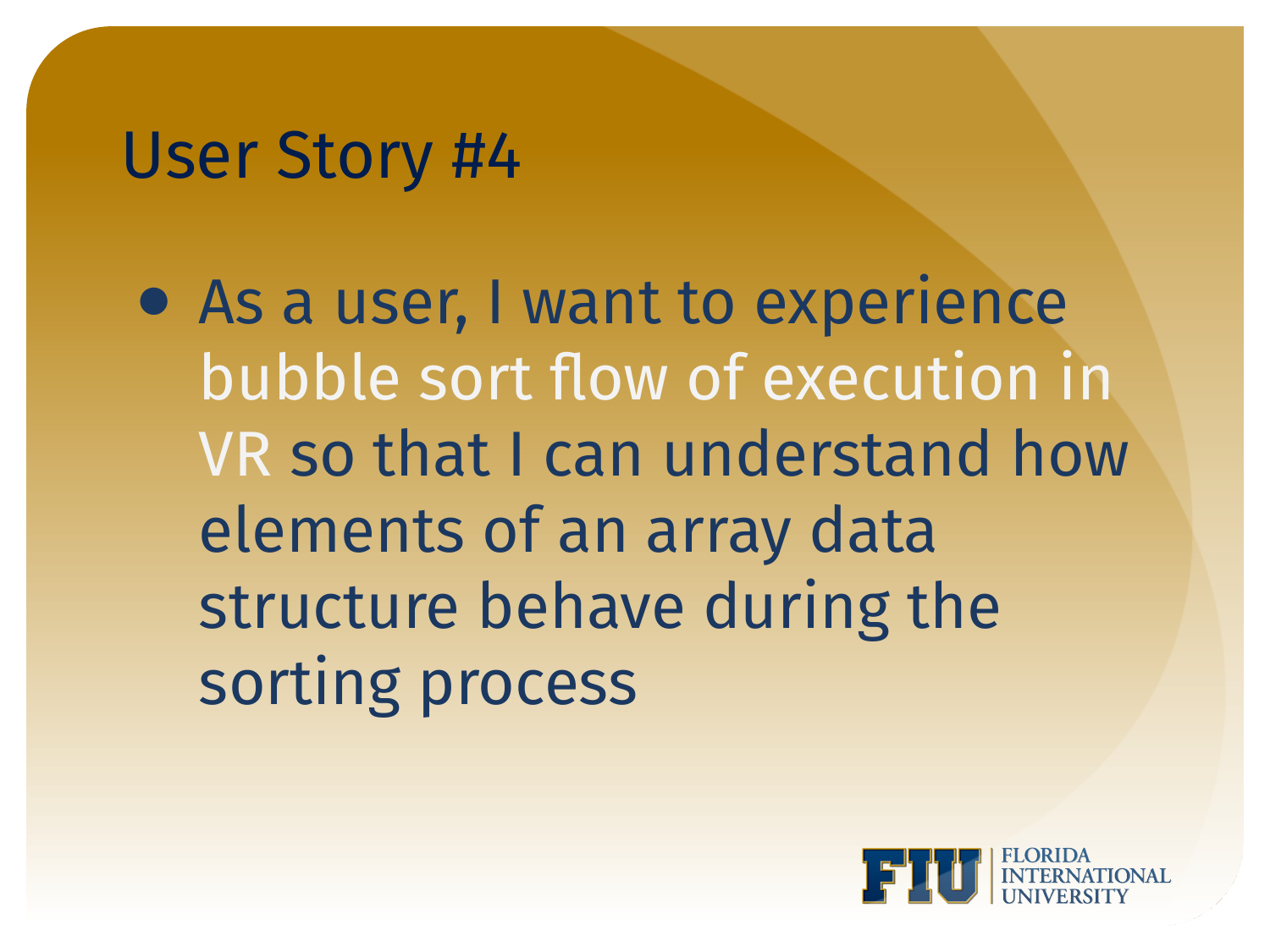

# User Story #4
As a user, I want to experience bubble sort flow of execution in VR so that I can understand how elements of an array data structure behave during the sorting process